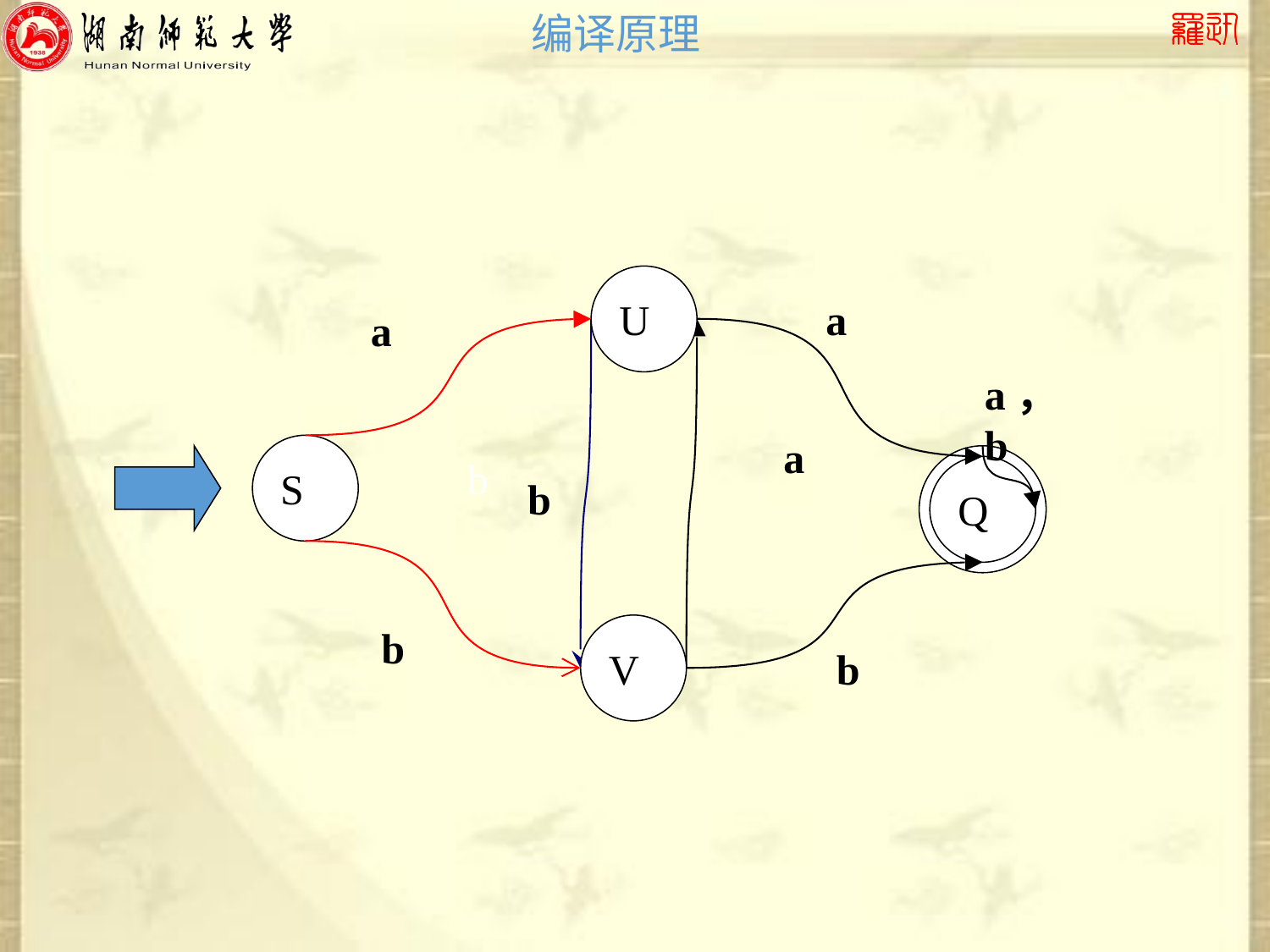

U
V
S

Q
a
a
a，b
a
b
b

b
b